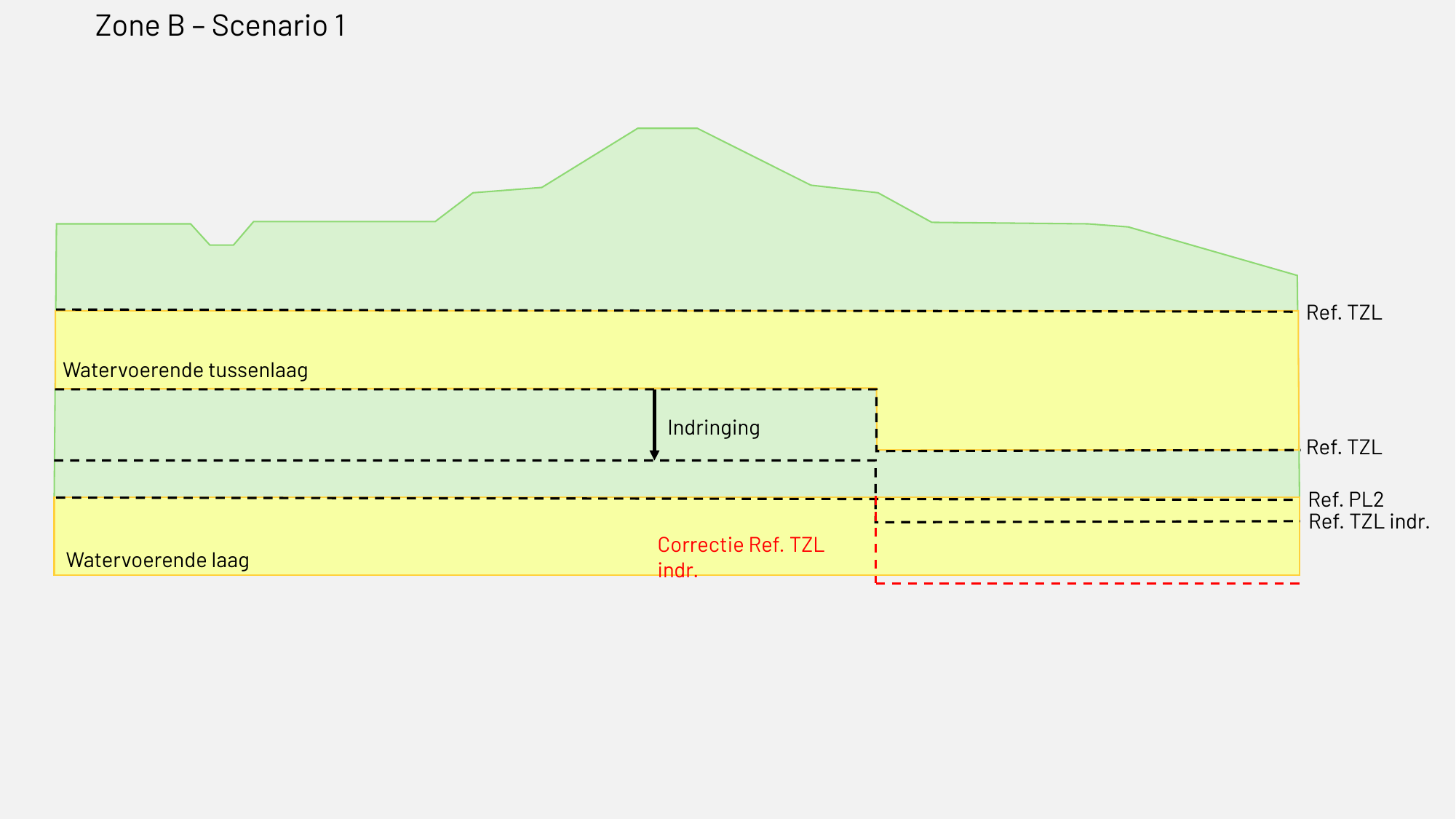

Zone B – Scenario 1

Ref. TZL

Watervoerende tussenlaag

Indringing
Ref. TZL

Ref. PL2

Ref. TZL indr.
Correctie Ref. TZL indr.
Watervoerende laag